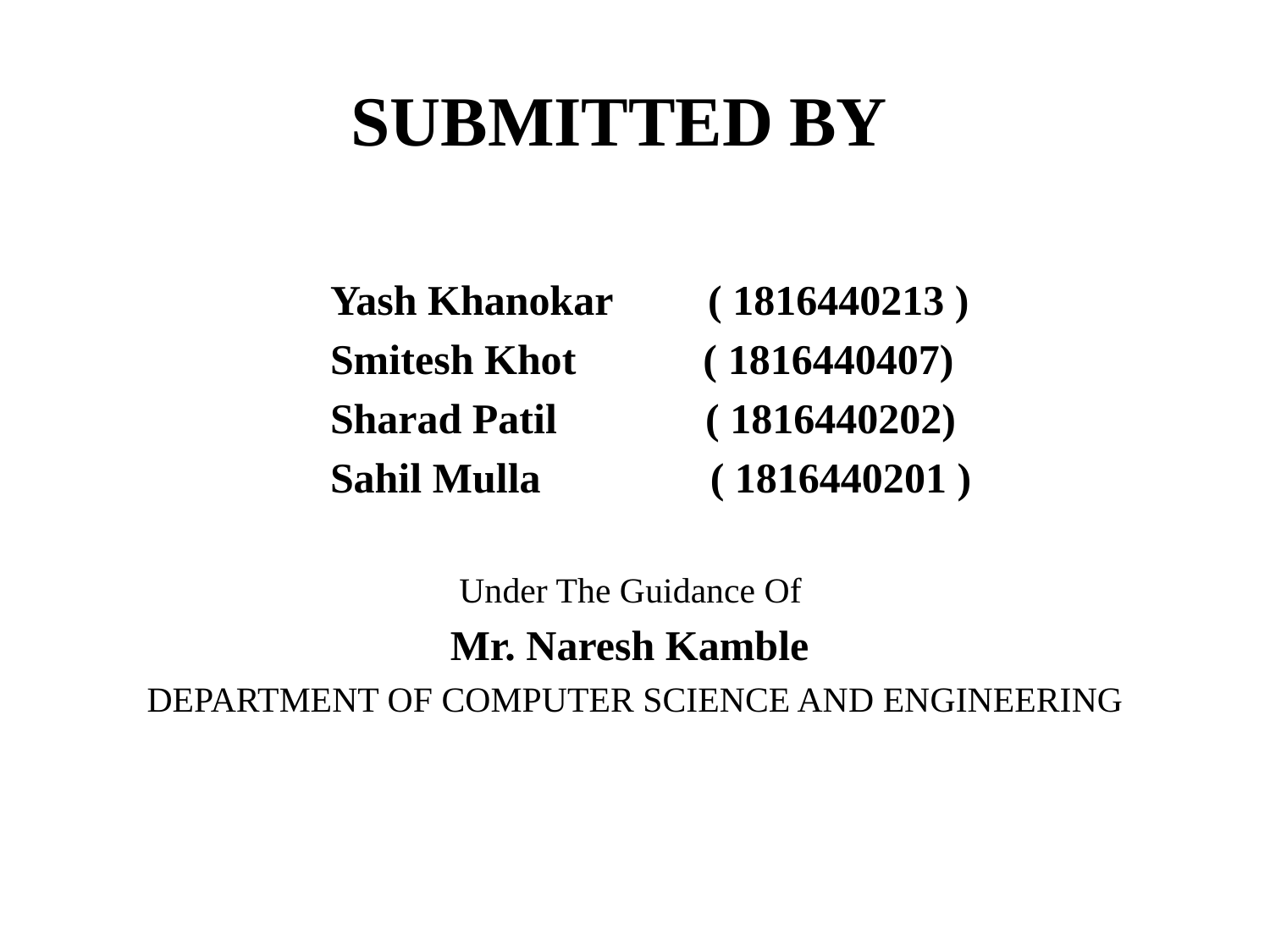

# SUBMITTED BY

	 	Yash Khanokar         ( 1816440213 )
 		Smitesh Khot            ( 1816440407)
 		Sharad Patil              ( 1816440202)
 		Sahil Mulla                ( 1816440201 )

Under The Guidance Of
Mr. Naresh Kamble
DEPARTMENT OF COMPUTER SCIENCE AND ENGINEERING